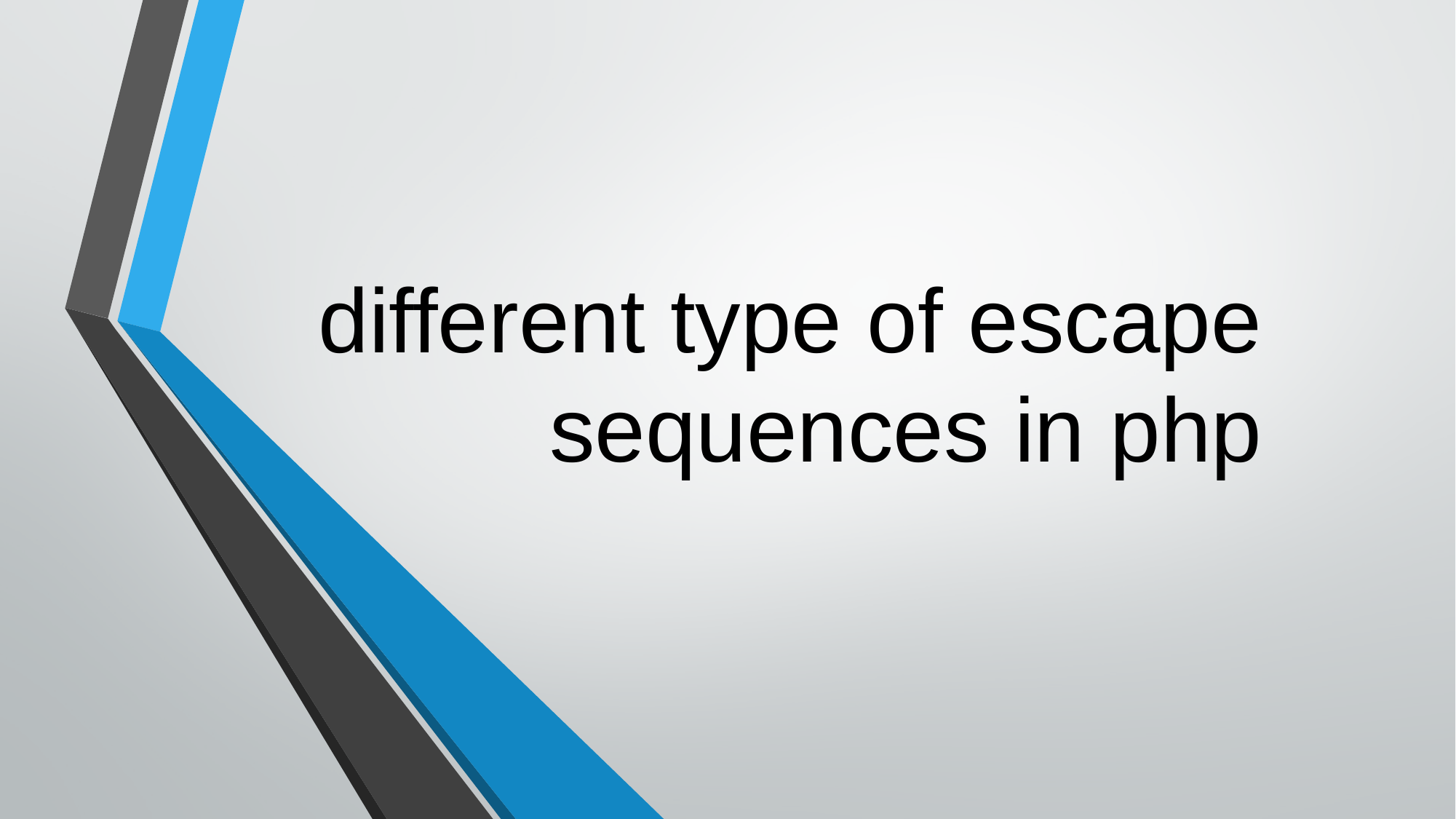

# different type of escape sequences in php